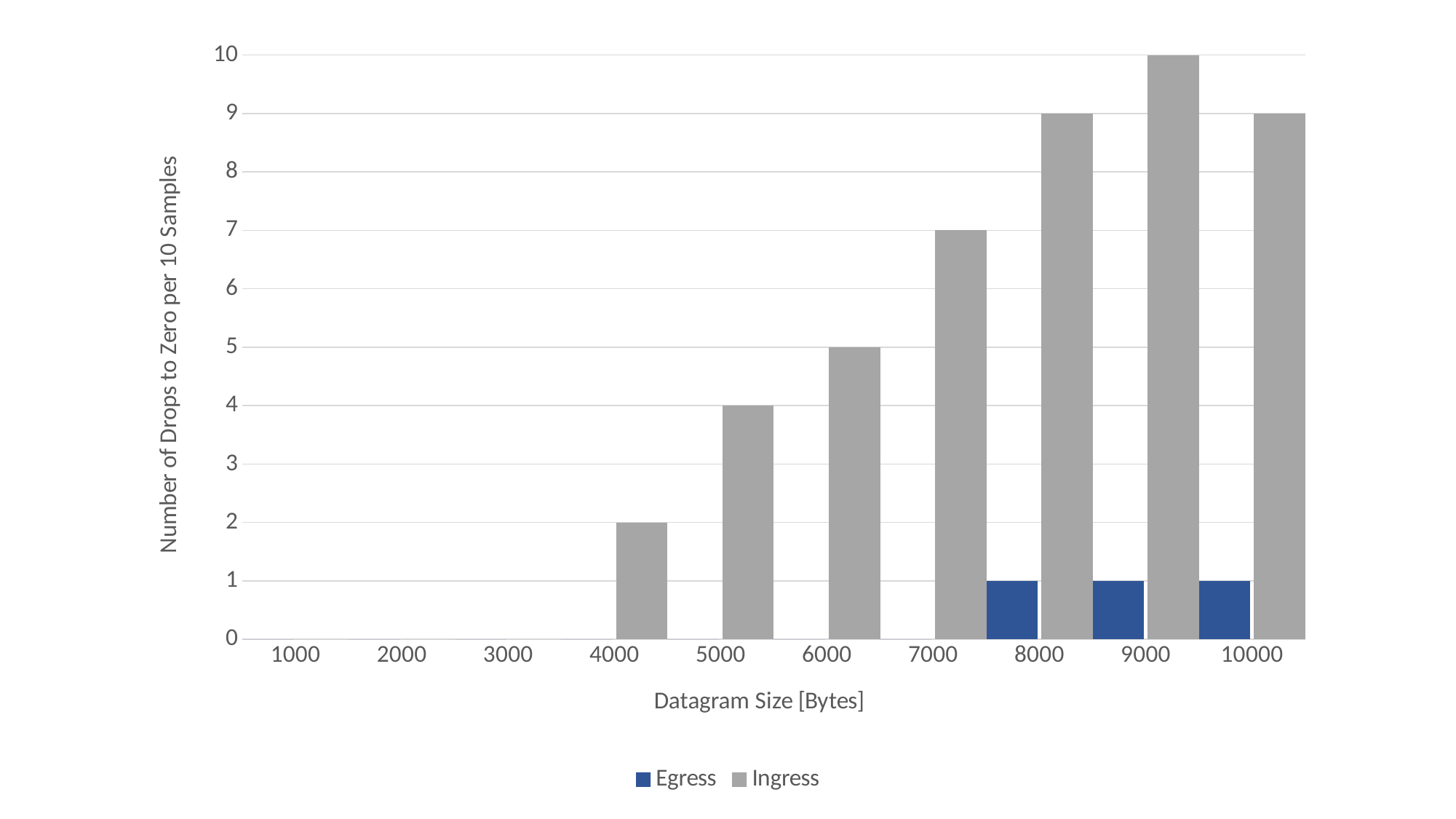

### Chart

| Category | Egress | Ingress |
|---|---|---|
| 1000 | 0.0 | 0.0 |
| 2000 | 0.0 | 0.0 |
| 3000 | 0.0 | 0.0 |
| 4000 | 0.0 | 2.0 |
| 5000 | 0.0 | 4.0 |
| 6000 | 0.0 | 5.0 |
| 7000 | 0.0 | 7.0 |
| 8000 | 1.0 | 9.0 |
| 9000 | 1.0 | 10.0 |
| 10000 | 1.0 | 9.0 |